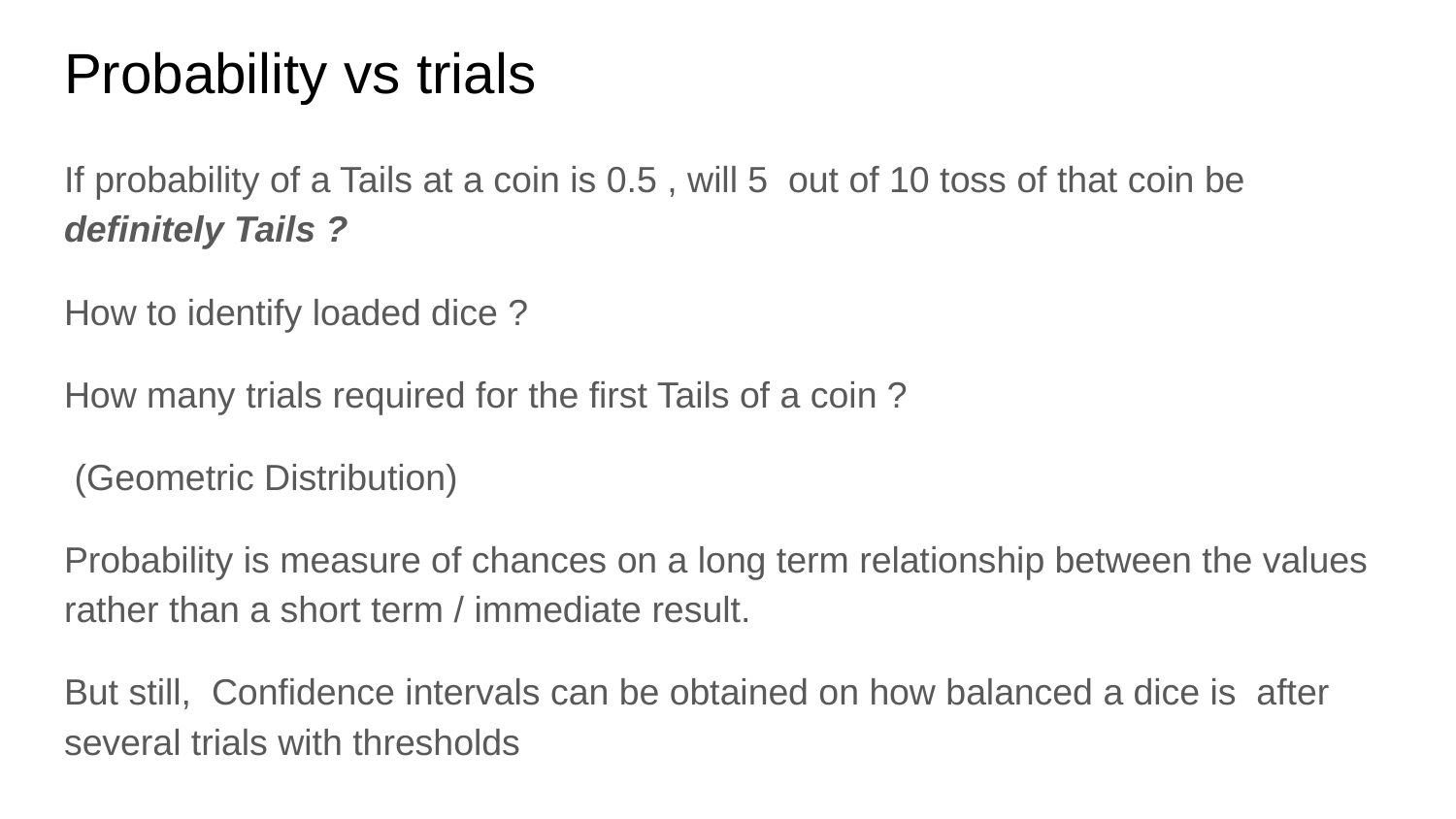

# Probability vs trials
If probability of a Tails at a coin is 0.5 , will 5  out of 10 toss of that coin be definitely Tails ?
How to identify loaded dice ?
How many trials required for the first Tails of a coin ?
 (Geometric Distribution)
Probability is measure of chances on a long term relationship between the values rather than a short term / immediate result.
But still,  Confidence intervals can be obtained on how balanced a dice is  after several trials with thresholds